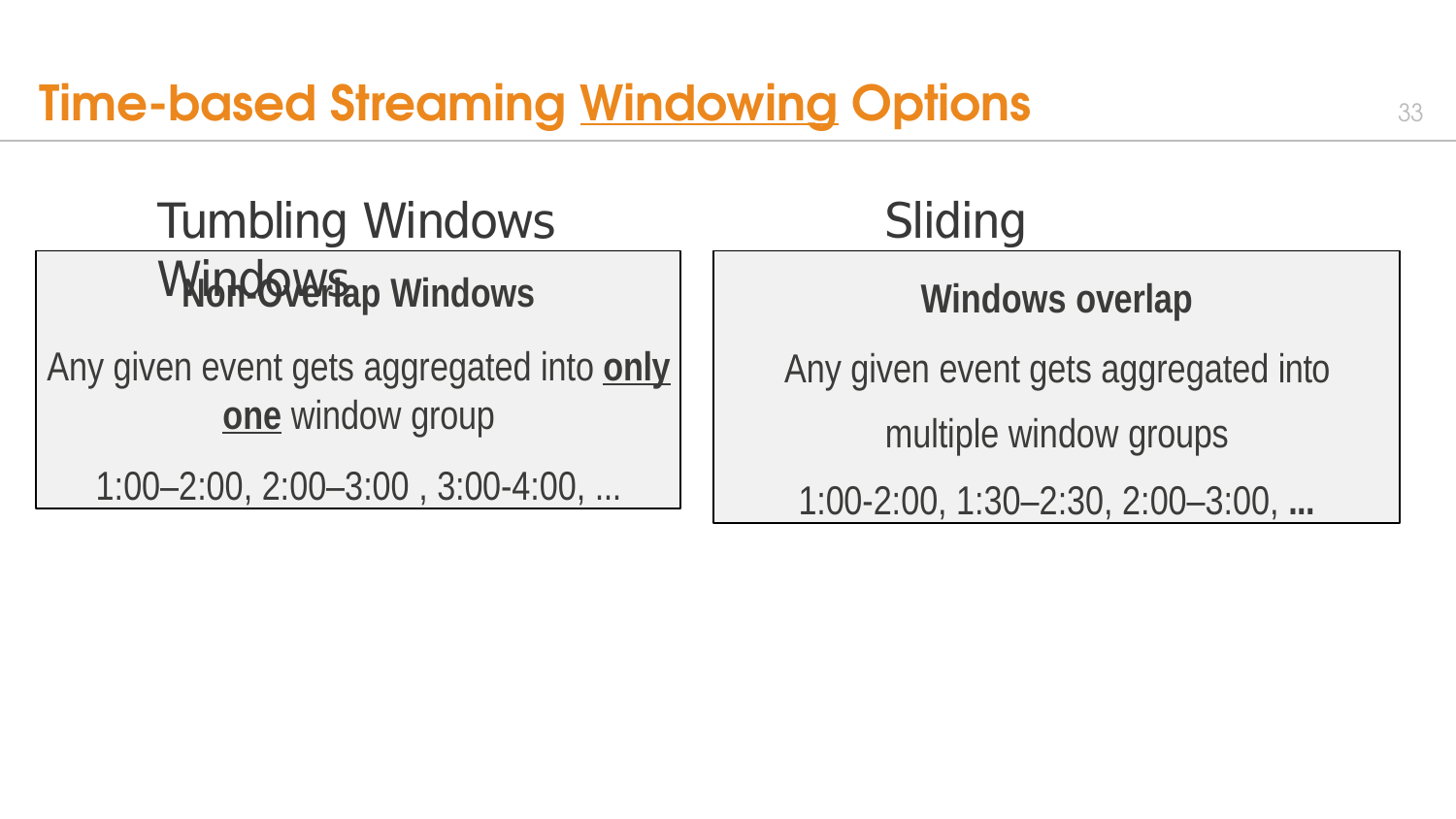

# Time-based Streaming Windowing Options
33

Tumbling Windows	Sliding Windows
Non-Overlap Windows
Any given event gets aggregated into only one window group
1:00–2:00, 2:00–3:00 , 3:00-4:00, ...
Windows overlap
Any given event gets aggregated into
multiple window groups
1:00-2:00, 1:30–2:30, 2:00–3:00, ...